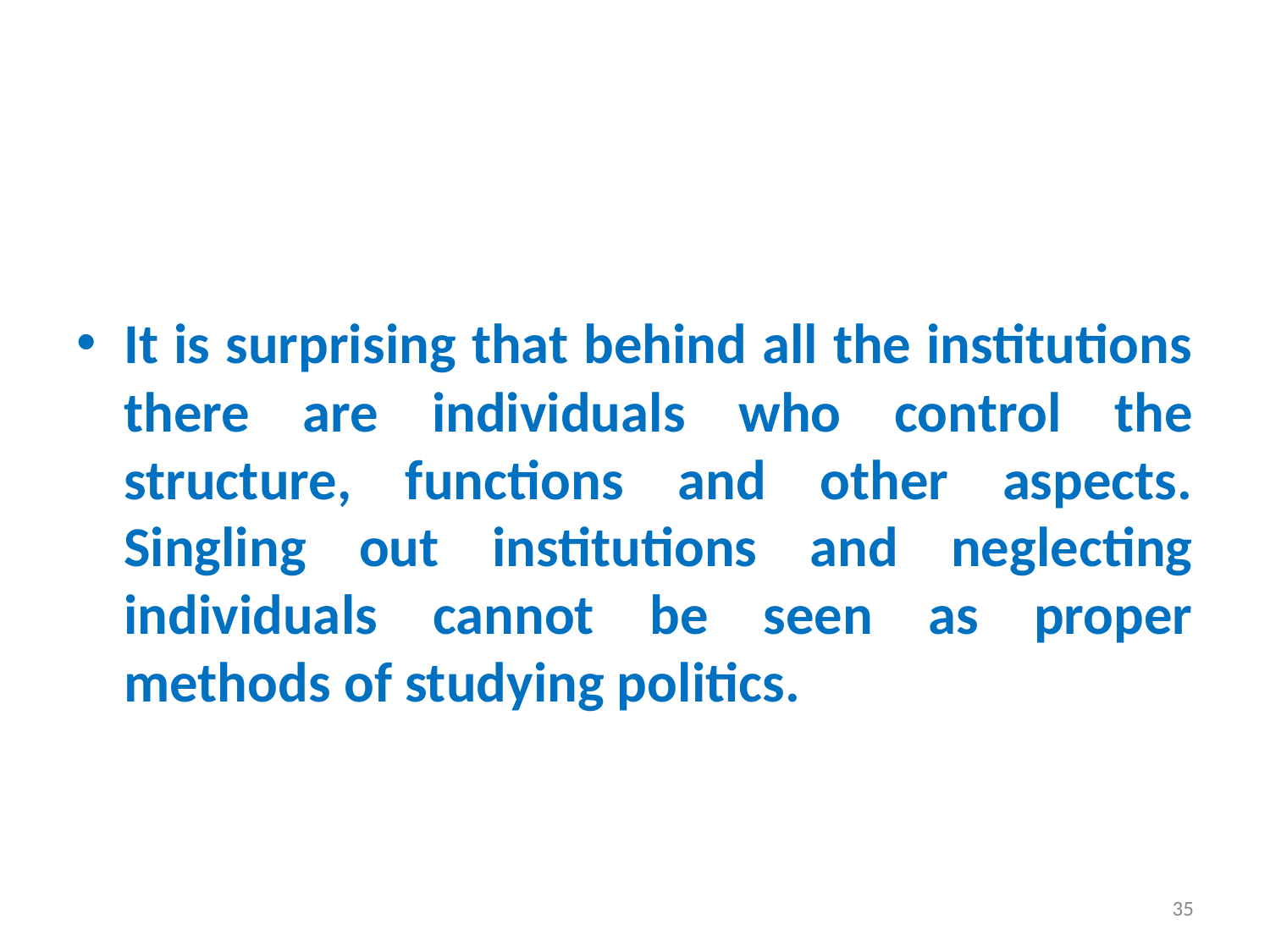

#

It is surprising that behind all the institutions there are individuals who control the structure, functions and other aspects. Singling out institutions and neglecting individuals cannot be seen as proper methods of studying politics.

35